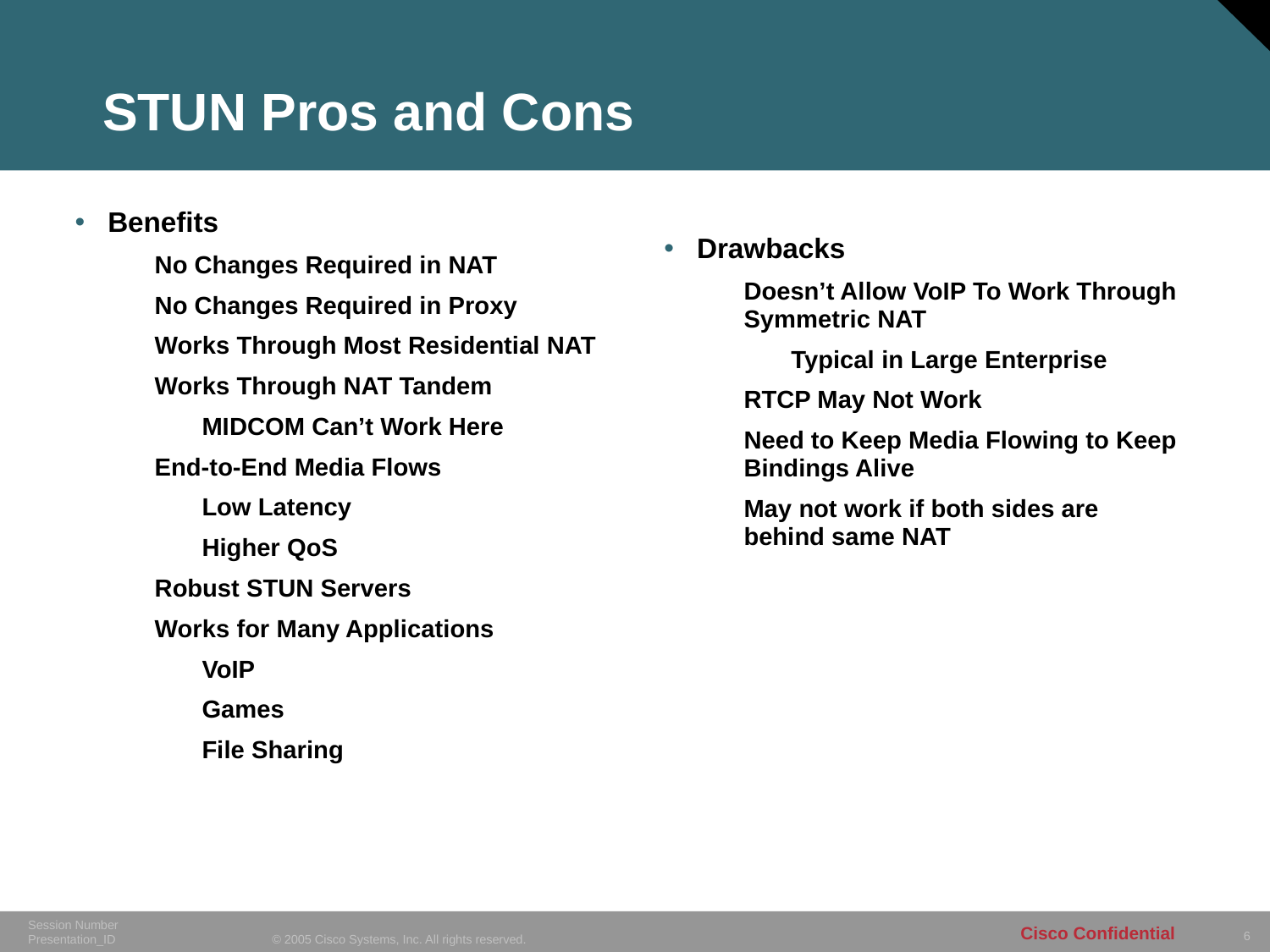

# STUN Pros and Cons
Benefits
No Changes Required in NAT
No Changes Required in Proxy
Works Through Most Residential NAT
Works Through NAT Tandem
MIDCOM Can’t Work Here
End-to-End Media Flows
Low Latency
Higher QoS
Robust STUN Servers
Works for Many Applications
VoIP
Games
File Sharing
Drawbacks
Doesn’t Allow VoIP To Work Through Symmetric NAT
Typical in Large Enterprise
RTCP May Not Work
Need to Keep Media Flowing to Keep Bindings Alive
May not work if both sides are behind same NAT